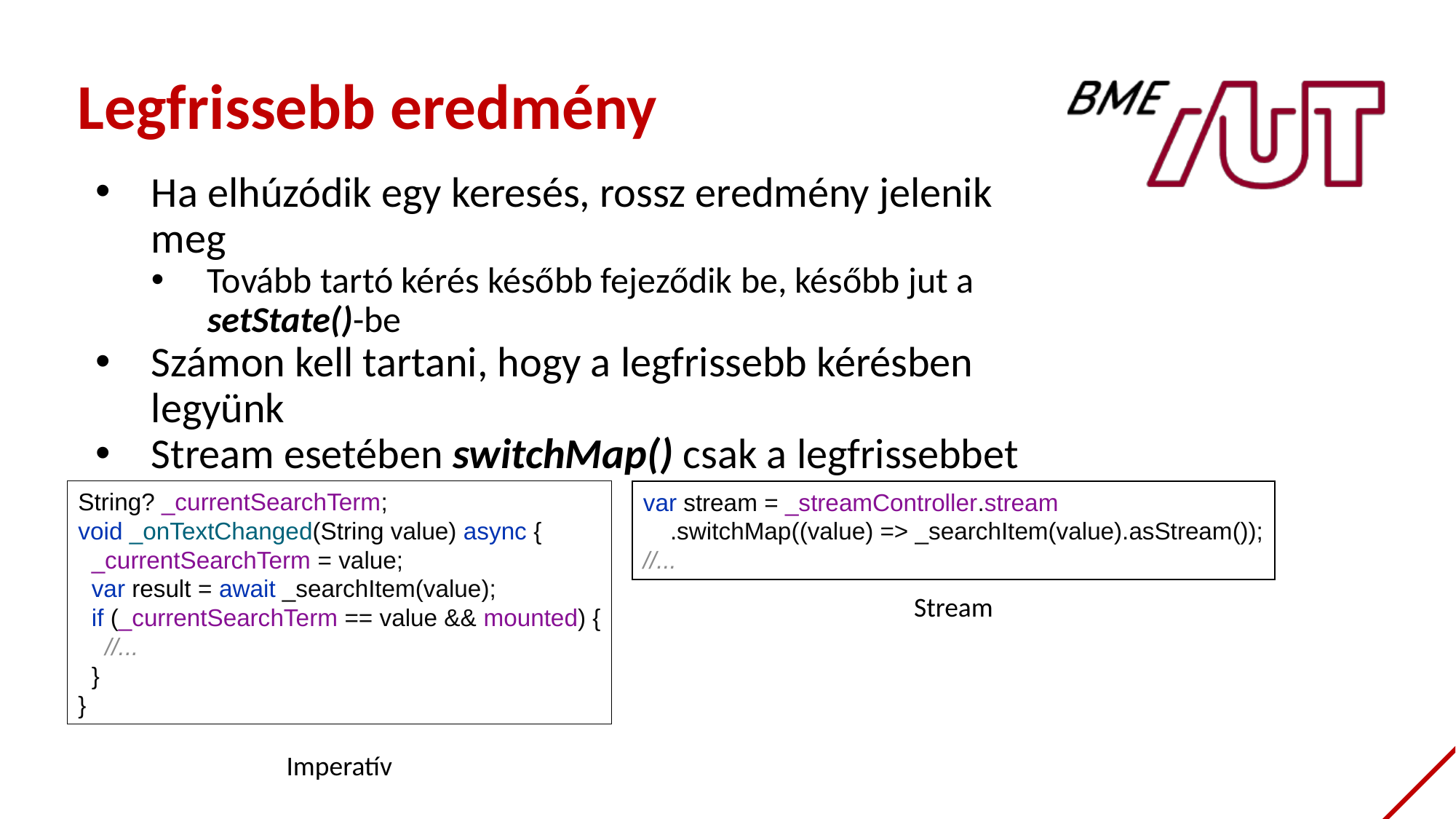

Legfrissebb eredmény
Ha elhúzódik egy keresés, rossz eredmény jelenik meg
Tovább tartó kérés később fejeződik be, később jut a setState()-be
Számon kell tartani, hogy a legfrissebb kérésben legyünk
Stream esetében switchMap() csak a legfrissebbet követi
String? _currentSearchTerm;
void _onTextChanged(String value) async {
  _currentSearchTerm = value;
  var result = await _searchItem(value);
  if (_currentSearchTerm == value && mounted) {
    //...
  }
}
Imperatív
var stream = _streamController.stream
    .switchMap((value) => _searchItem(value).asStream());
//...
Stream